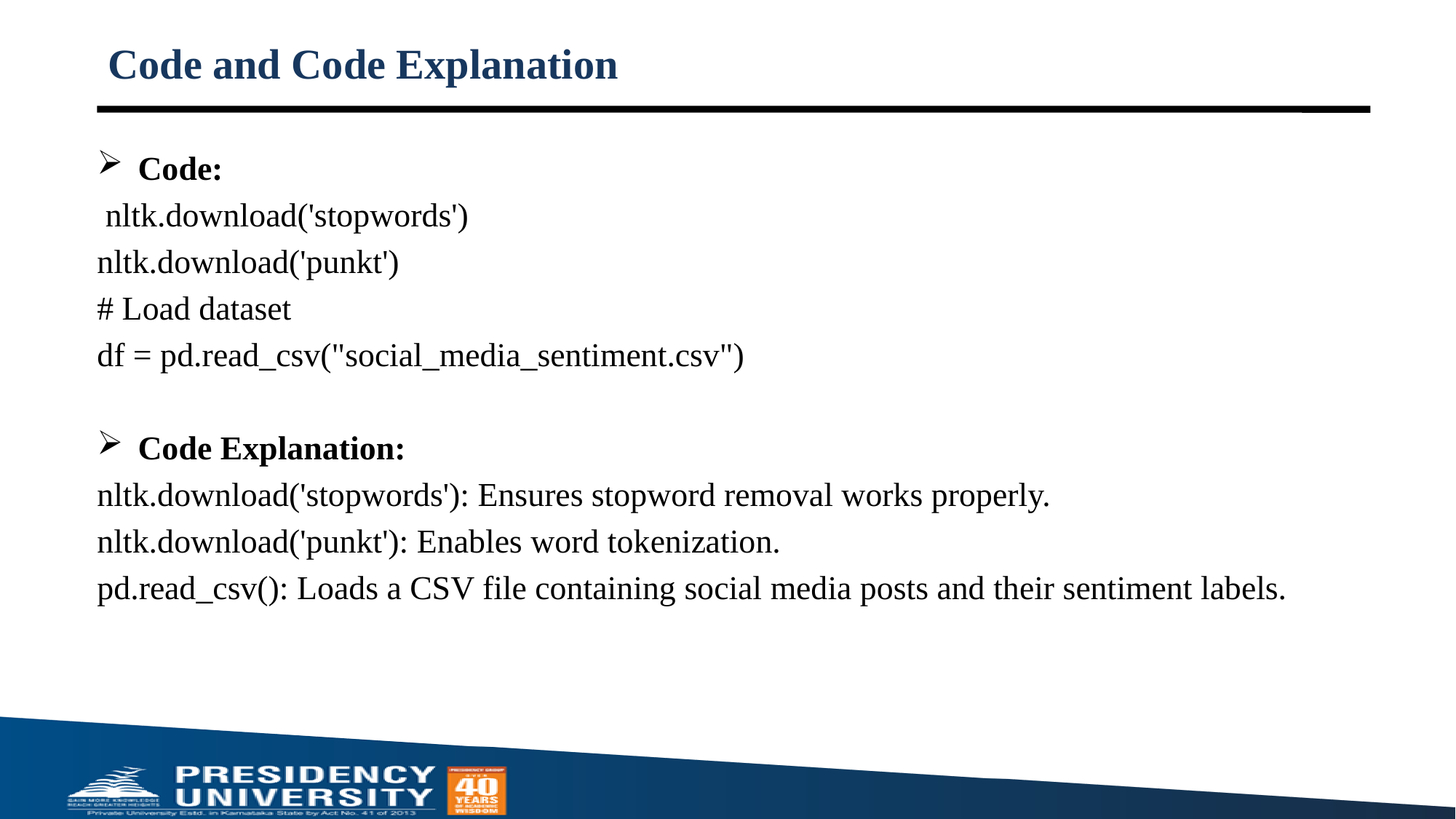

# Code and Code Explanation
Code:
 nltk.download('stopwords')
nltk.download('punkt')
# Load dataset
df = pd.read_csv("social_media_sentiment.csv")

Code Explanation:
nltk.download('stopwords'): Ensures stopword removal works properly.
nltk.download('punkt'): Enables word tokenization.
pd.read_csv(): Loads a CSV file containing social media posts and their sentiment labels.